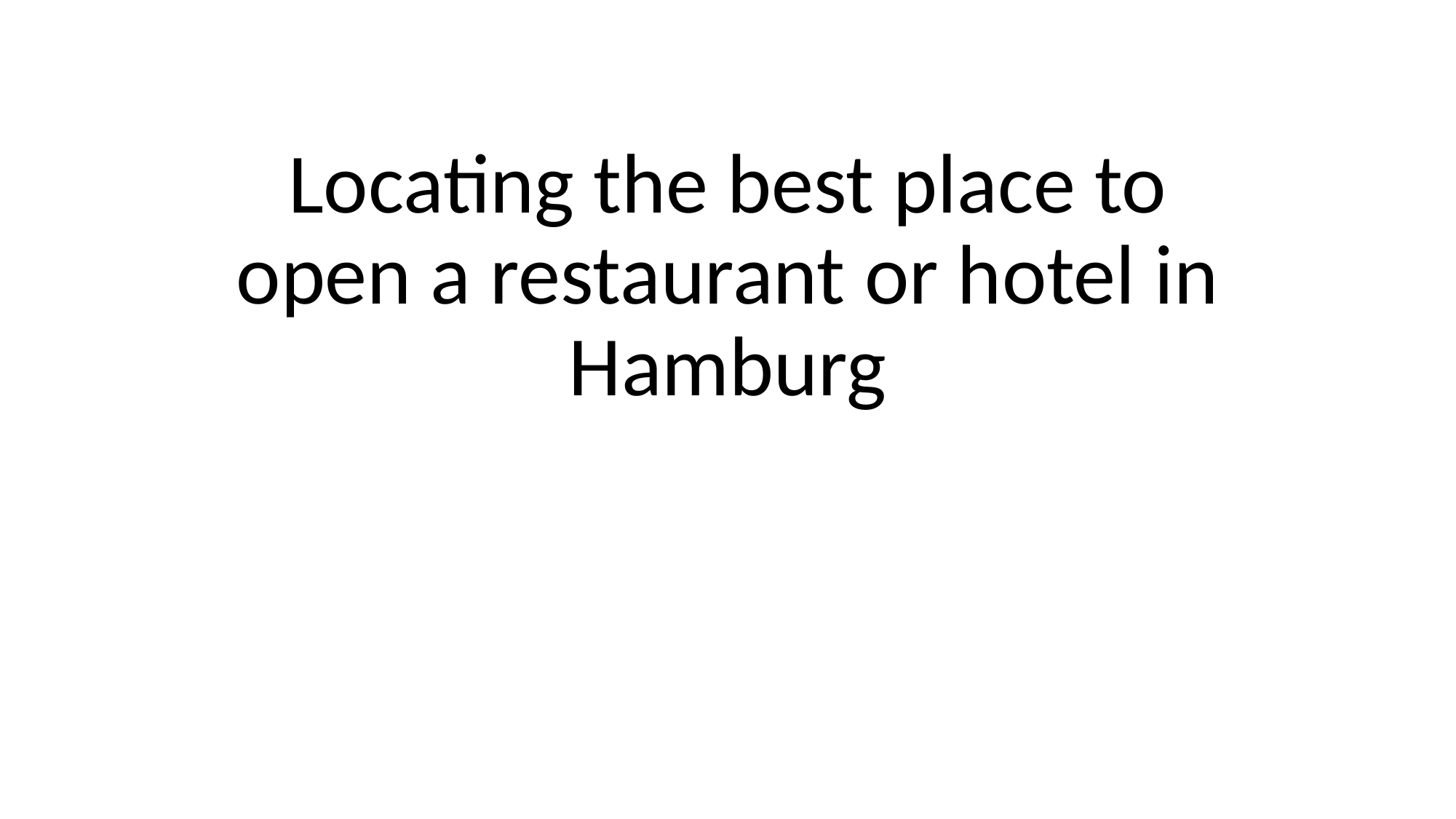

# Locating the best place to open a restaurant or hotel in Hamburg